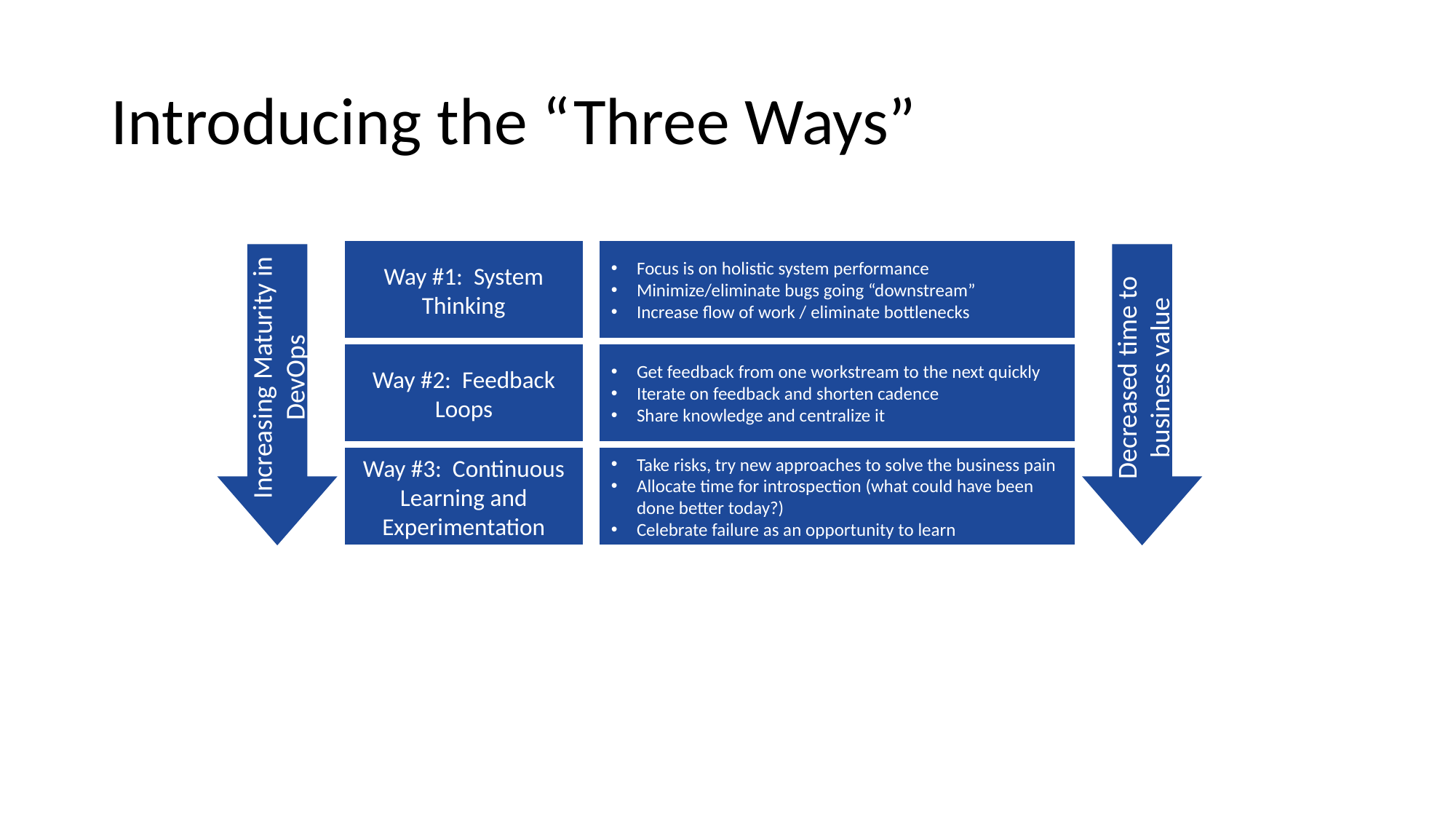

# Introducing the “Three Ways”
Way #1:  System Thinking
Focus is on holistic system performance
Minimize/eliminate bugs going “downstream”
Increase flow of work / eliminate bottlenecks
Increasing Maturity in DevOps
Decreased time to business value
Way #2:  Feedback Loops
Get feedback from one workstream to the next quickly
Iterate on feedback and shorten cadence
Share knowledge and centralize it
Way #3:  Continuous Learning and Experimentation
Take risks, try new approaches to solve the business pain
Allocate time for introspection (what could have been done better today?)
Celebrate failure as an opportunity to learn